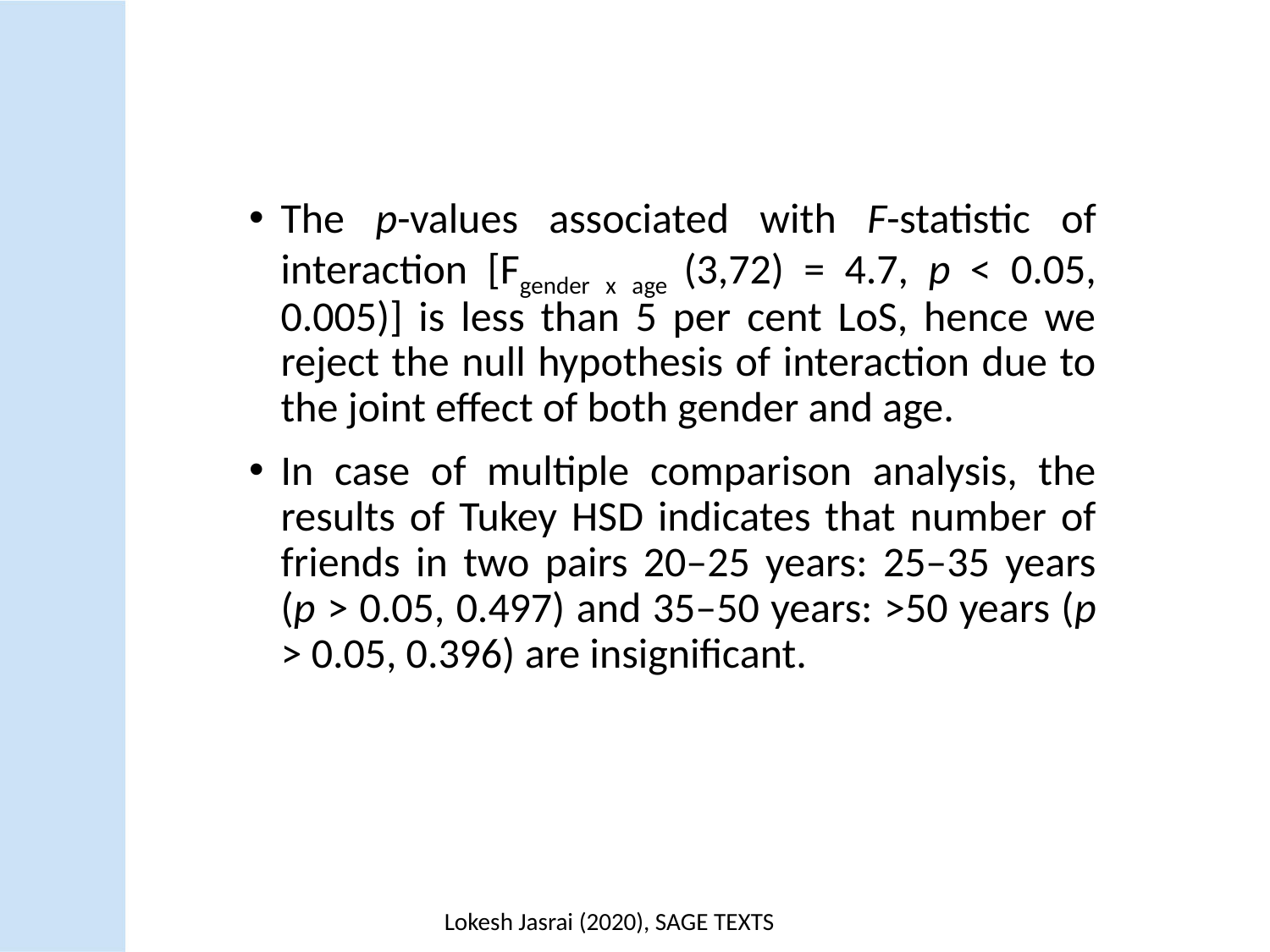

The p-values associated with F-statistic of interaction [Fgender x age (3,72) = 4.7, p < 0.05, 0.005)] is less than 5 per cent LoS, hence we reject the null hypothesis of interaction due to the joint effect of both gender and age.
In case of multiple comparison analysis, the results of Tukey HSD indicates that number of friends in two pairs 20–25 years: 25–35 years (p > 0.05, 0.497) and 35–50 years: >50 years (p > 0.05, 0.396) are insignificant.

Lokesh Jasrai (2020), SAGE TEXTS